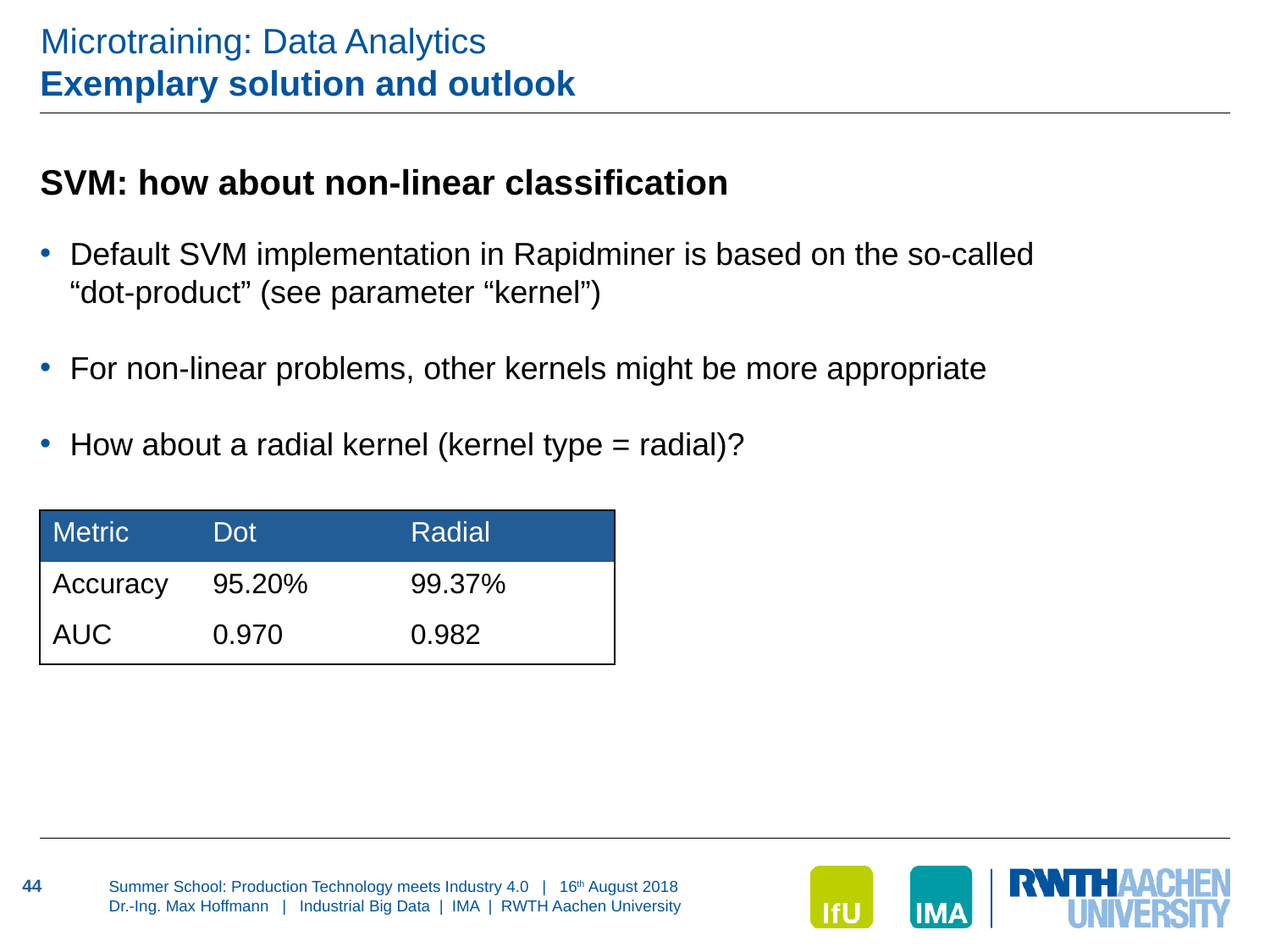

Microtraining: Data Analytics
# Exemplary solution and outlook
SVM: how about non-linear classification
Default SVM implementation in Rapidminer is based on the so-called “dot-product” (see parameter “kernel”)

For non-linear problems, other kernels might be more appropriate

How about a radial kernel (kernel type = radial)?
| Metric | Dot | Radial |
| --- | --- | --- |
| Accuracy | 95.20% | 99.37% |
| AUC | 0.970 | 0.982 |